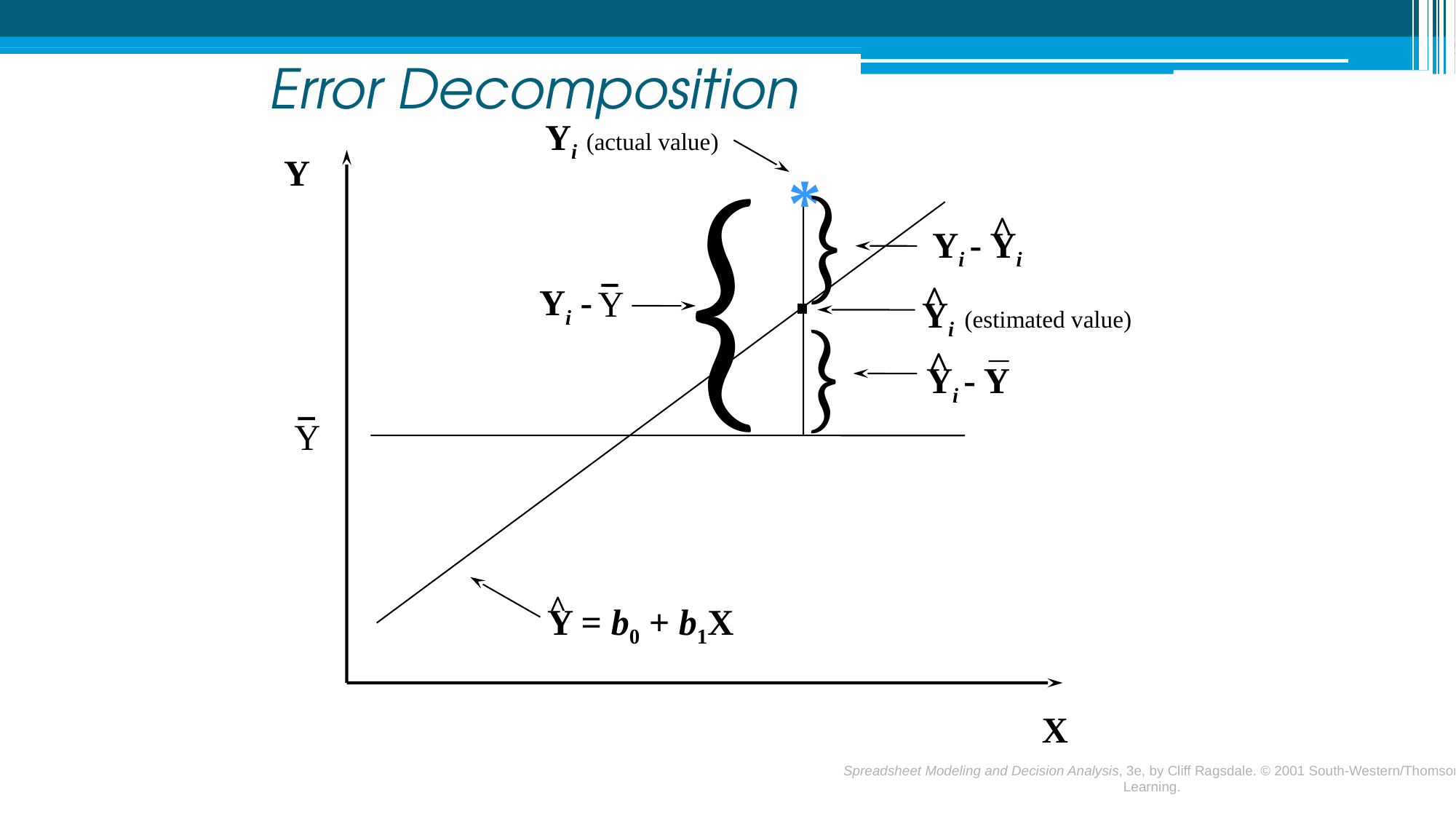

# Error Decomposition
Yi (actual value)
{

Y

*
}

^
Yi

Yi -

^
Yi  (estimated value)
Yi -
Y

}

^
Yi - Y

Y

^
Y = b0 + b1X

X
9-15
Spreadsheet Modeling and Decision Analysis, 3e, by Cliff Ragsdale. © 2001 South-Western/Thomson Learning.